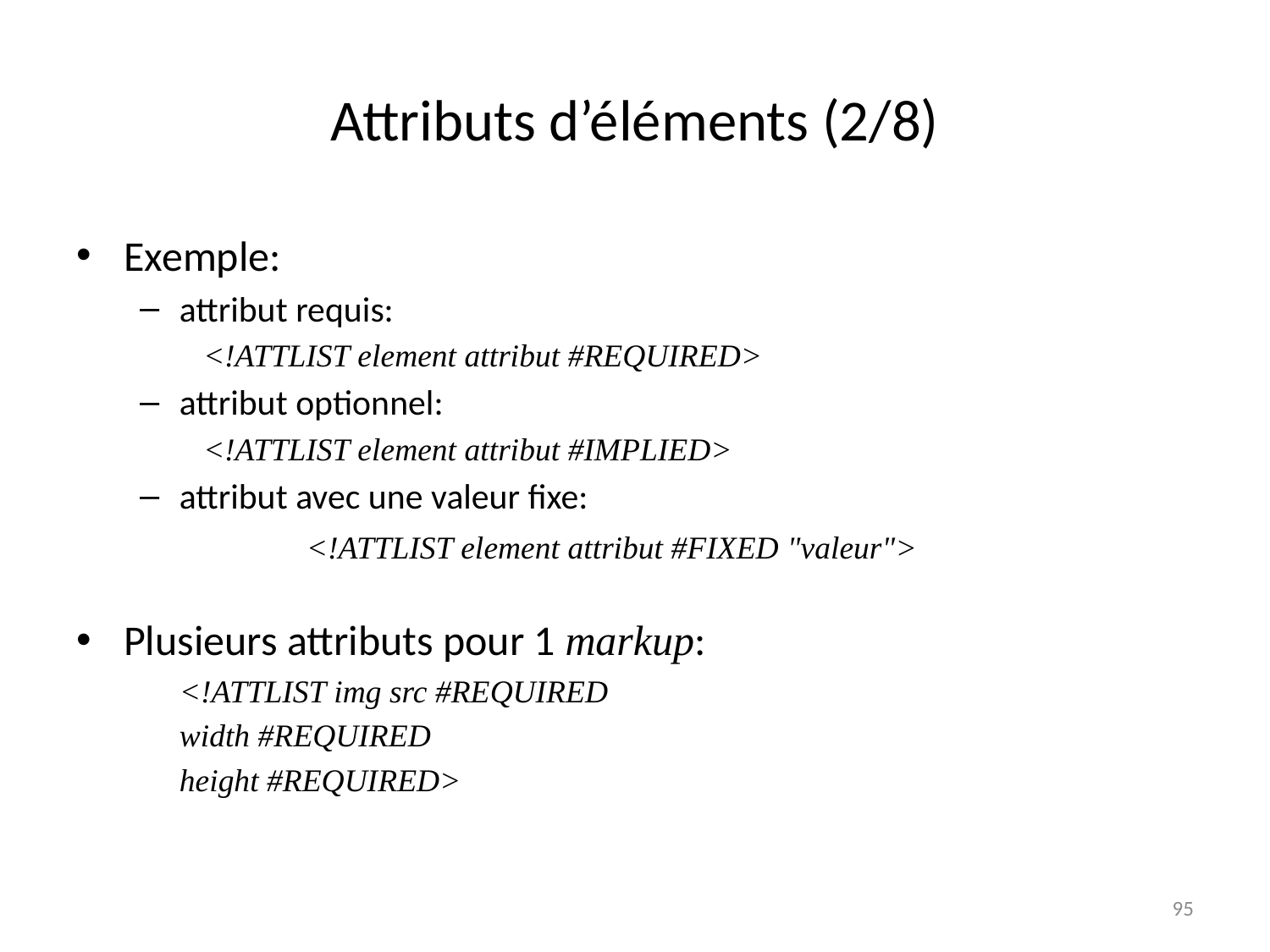

# Attributs d’éléments (2/8)
Exemple:
attribut requis:
<!ATTLIST element attribut #REQUIRED>
attribut optionnel:
<!ATTLIST element attribut #IMPLIED>
attribut avec une valeur fixe:
		<!ATTLIST element attribut #FIXED "valeur">

Plusieurs attributs pour 1 markup:
	<!ATTLIST img src #REQUIRED
 	width #REQUIRED
	height #REQUIRED>
95